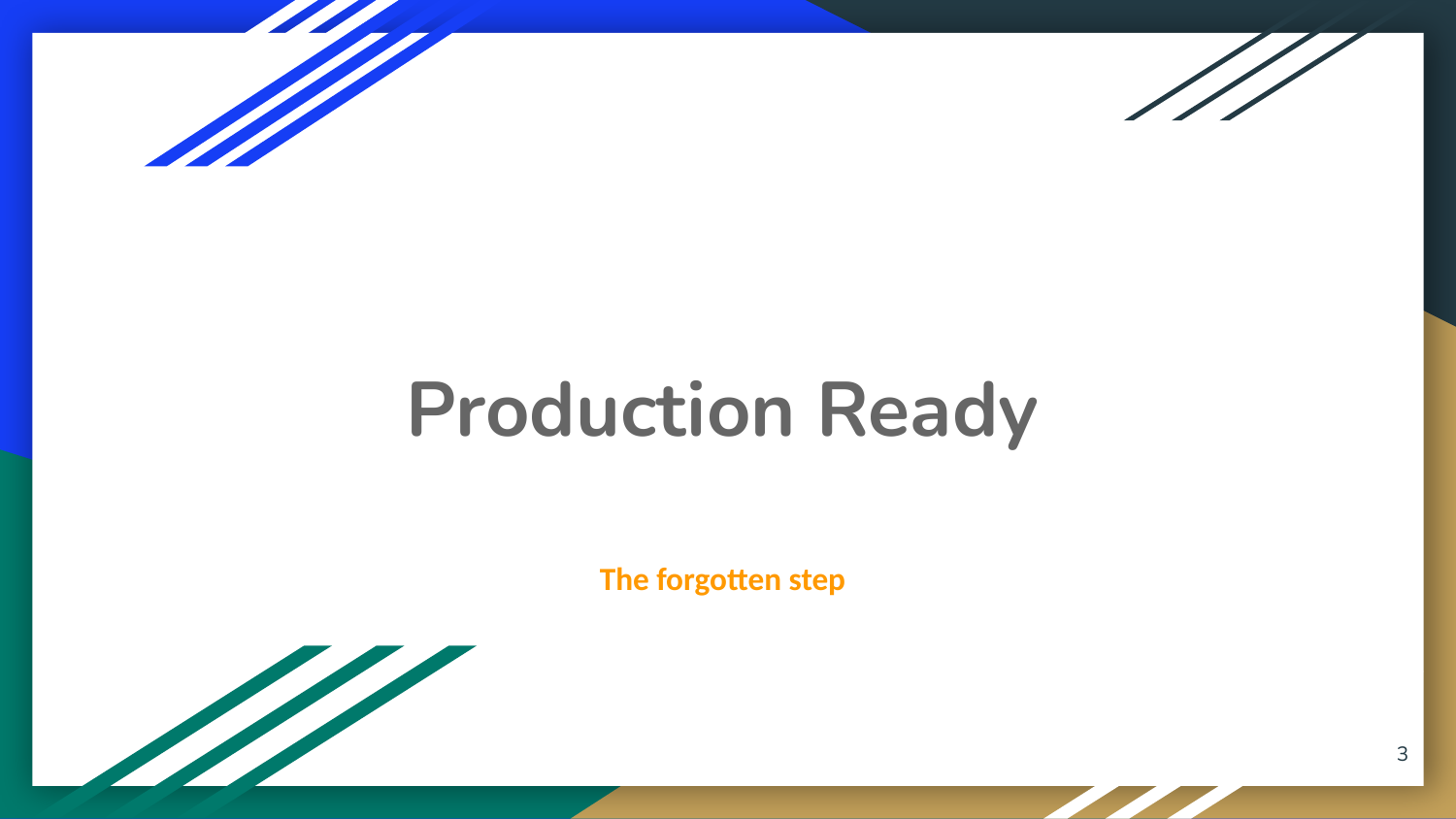

# Production Ready
The forgotten step
3